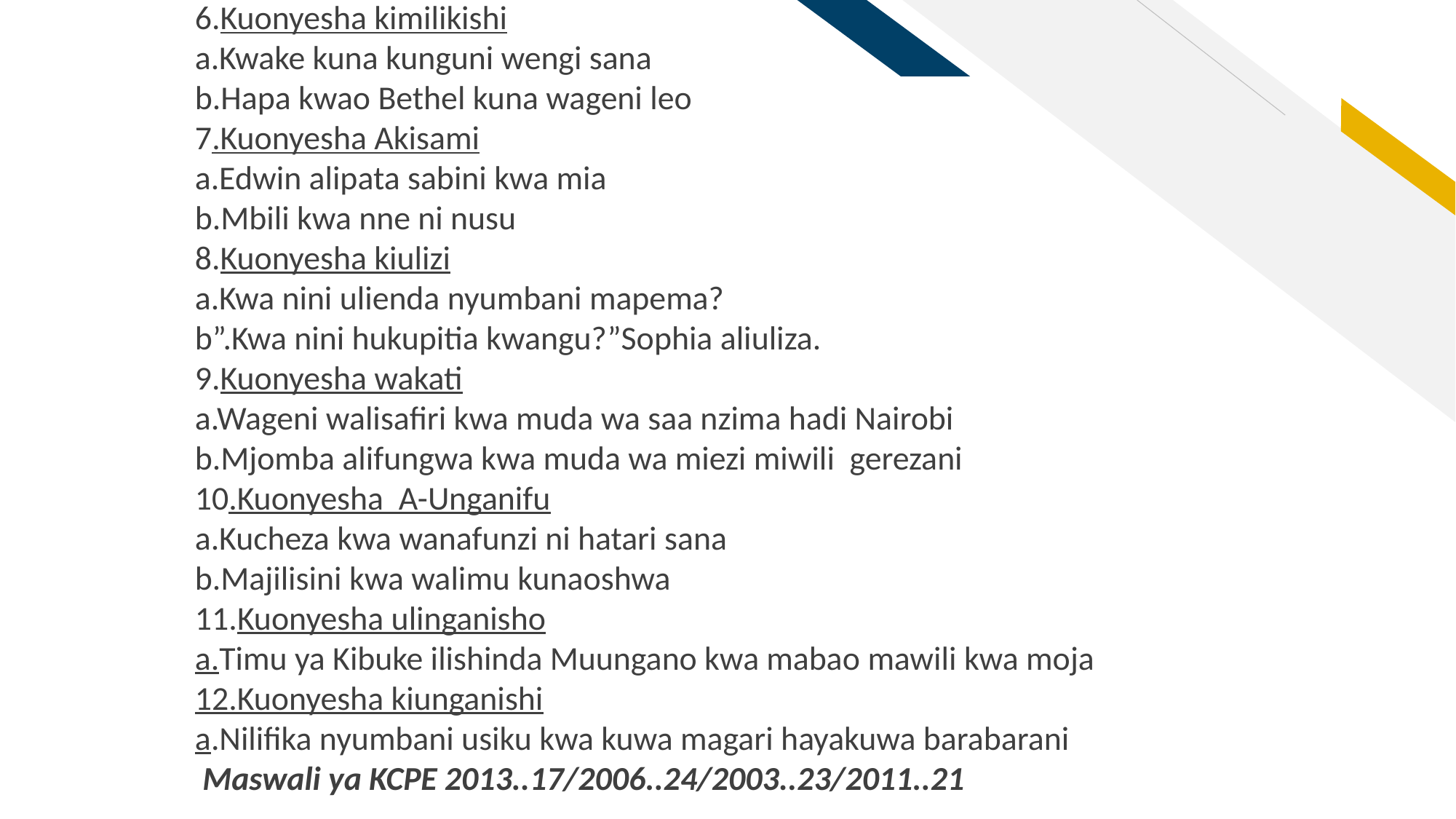

6.Kuonyesha kimilikishi
a.Kwake kuna kunguni wengi sana
b.Hapa kwao Bethel kuna wageni leo
7.Kuonyesha Akisami
a.Edwin alipata sabini kwa mia
b.Mbili kwa nne ni nusu
8.Kuonyesha kiulizi
a.Kwa nini ulienda nyumbani mapema?
b”.Kwa nini hukupitia kwangu?”Sophia aliuliza.
9.Kuonyesha wakati
a.Wageni walisafiri kwa muda wa saa nzima hadi Nairobi
b.Mjomba alifungwa kwa muda wa miezi miwili  gerezani
10.Kuonyesha  A-Unganifu
a.Kucheza kwa wanafunzi ni hatari sana
b.Majilisini kwa walimu kunaoshwa
11.Kuonyesha ulinganisho
a.Timu ya Kibuke ilishinda Muungano kwa mabao mawili kwa moja
12.Kuonyesha kiunganishi
a.Nilifika nyumbani usiku kwa kuwa magari hayakuwa barabarani
 Maswali ya KCPE 2013..17/2006..24/2003..23/2011..21